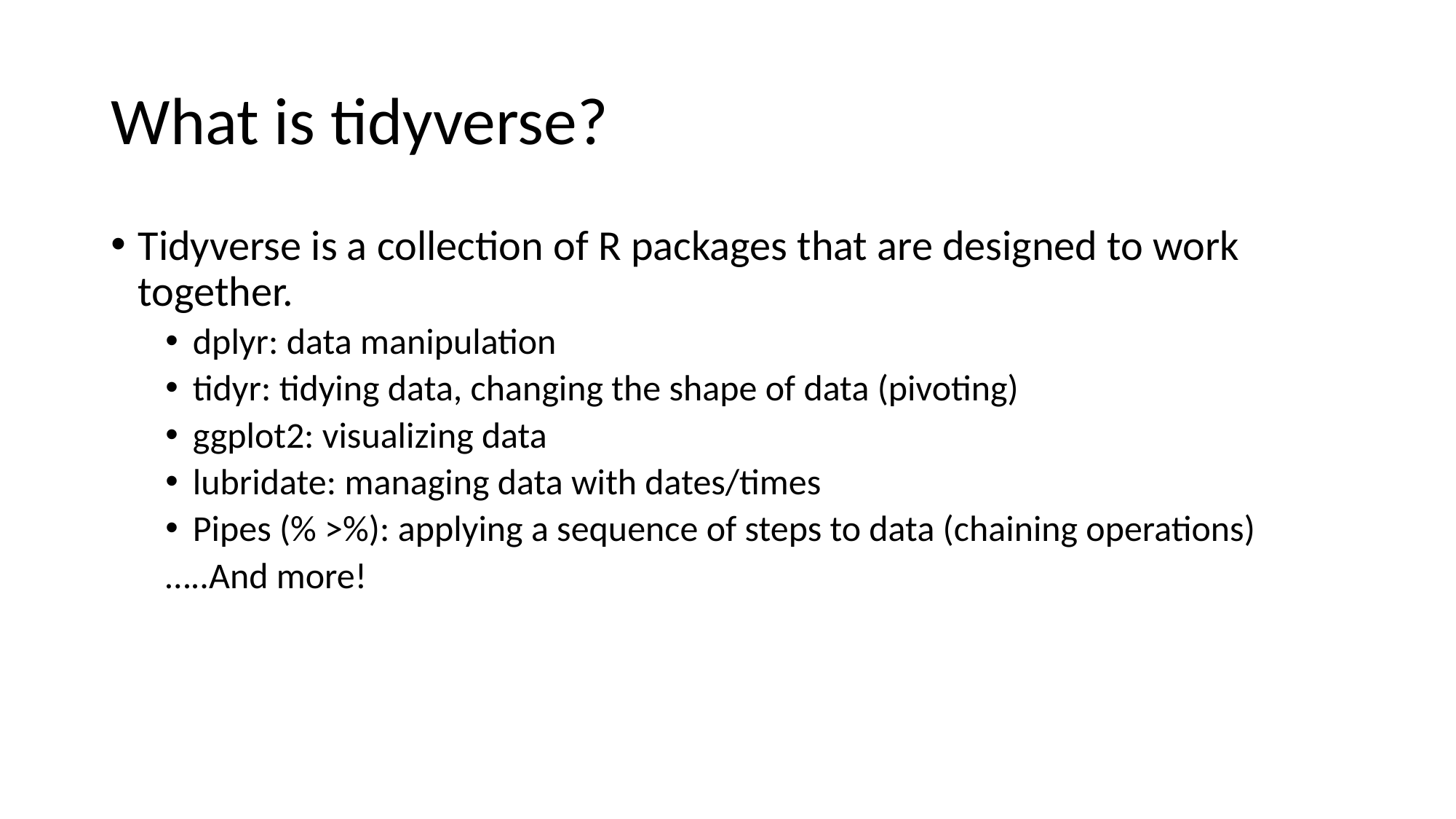

# What is tidyverse?
Tidyverse is a collection of R packages that are designed to work together.
dplyr: data manipulation
tidyr: tidying data, changing the shape of data (pivoting)
ggplot2: visualizing data
lubridate: managing data with dates/times
Pipes (% >%): applying a sequence of steps to data (chaining operations)
…..And more!